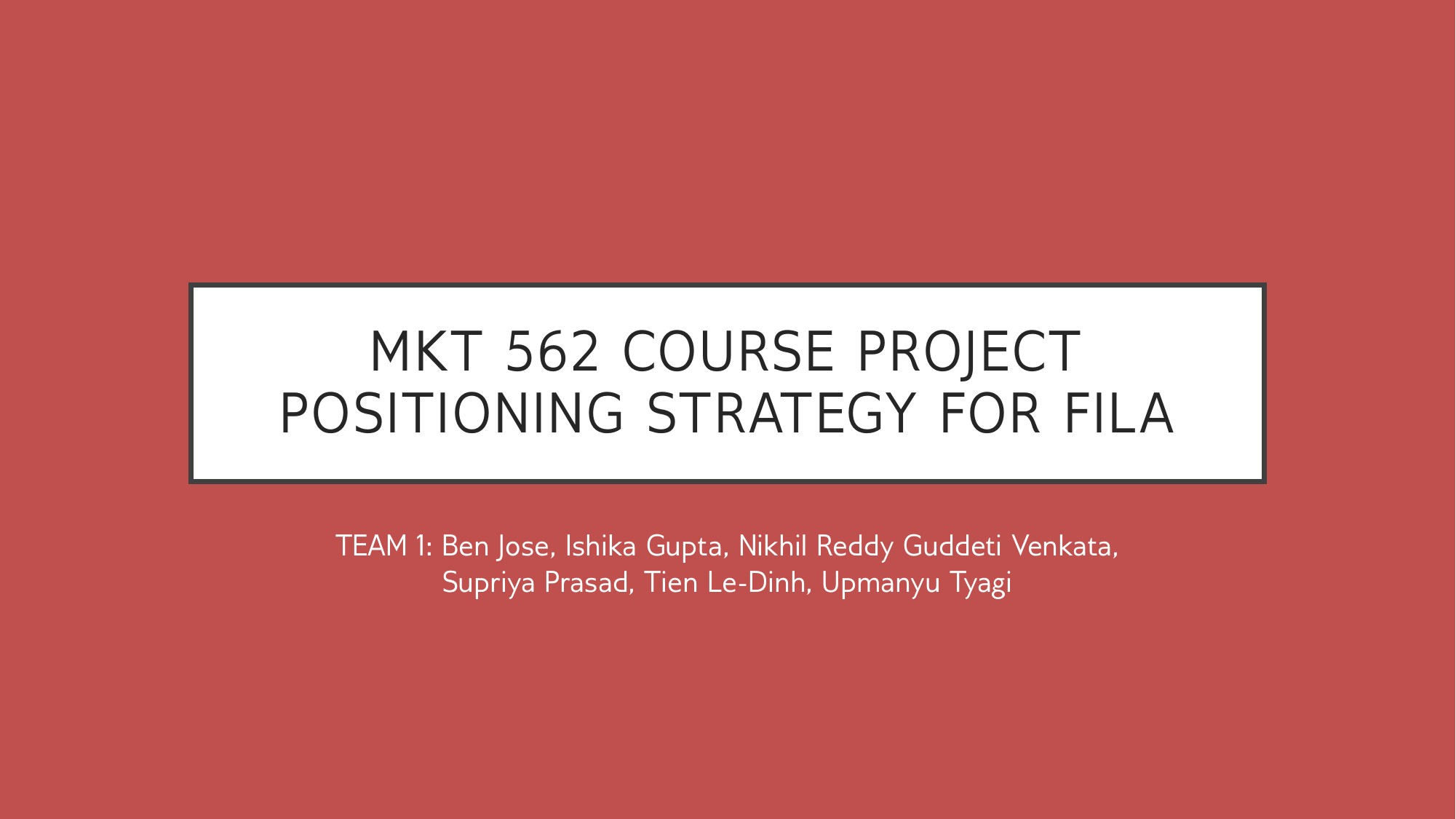

# MKT 562 COURSE PROJECT POSITIONING STRATEGY FOR FILA
TEAM 1: Ben Jose, Ishika Gupta, Nikhil Reddy Guddeti Venkata, Supriya Prasad, Tien Le-Dinh, Upmanyu Tyagi